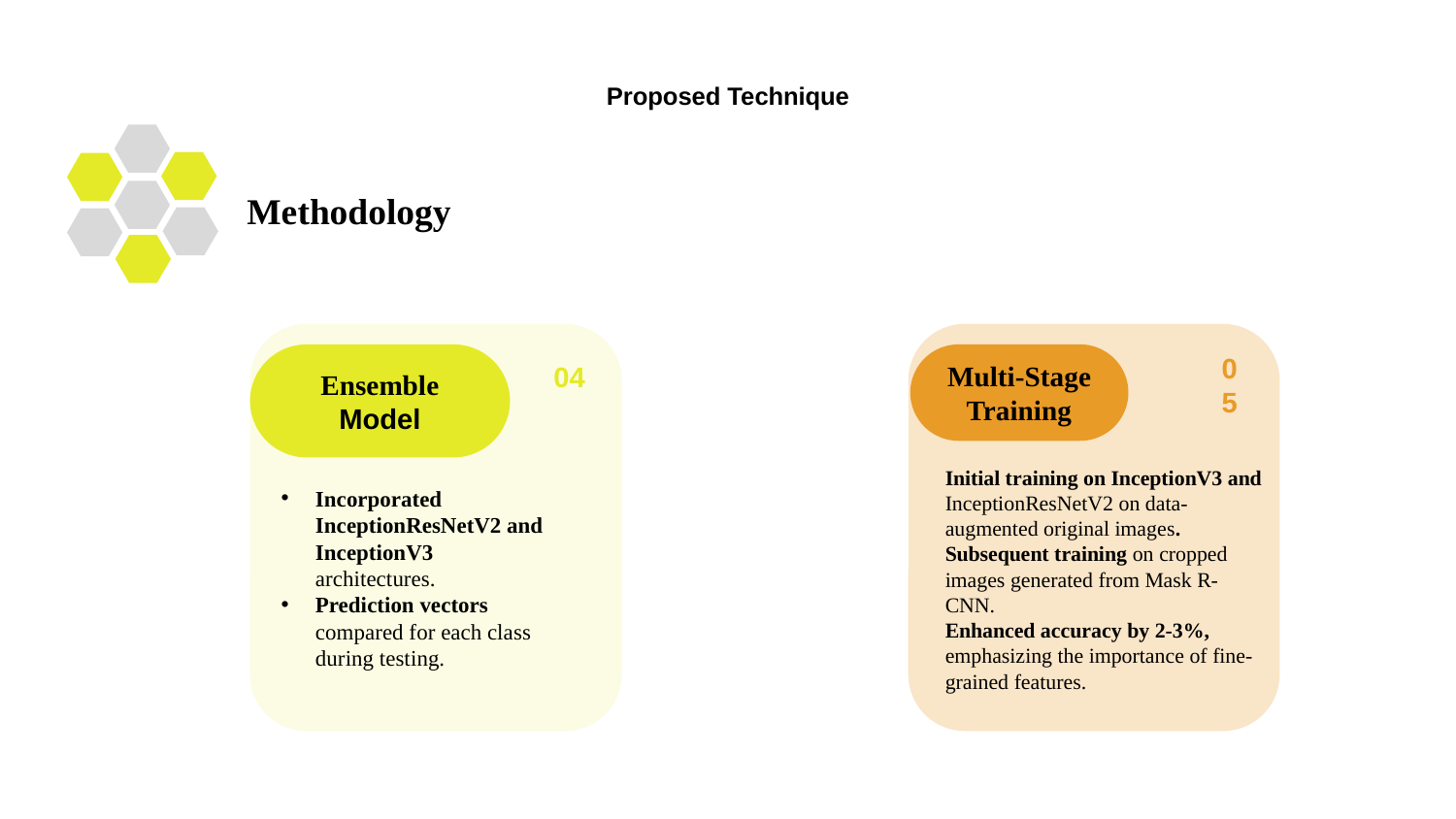

# Proposed Technique

Methodology

04
Ensemble Model
Incorporated InceptionResNetV2 and InceptionV3 architectures.
Prediction vectors compared for each class during testing.
Multi-Stage Training
05
Initial training on InceptionV3 and InceptionResNetV2 on data-augmented original images.
Subsequent training on cropped images generated from Mask R-CNN.
Enhanced accuracy by 2-3%, emphasizing the importance of fine-grained features.